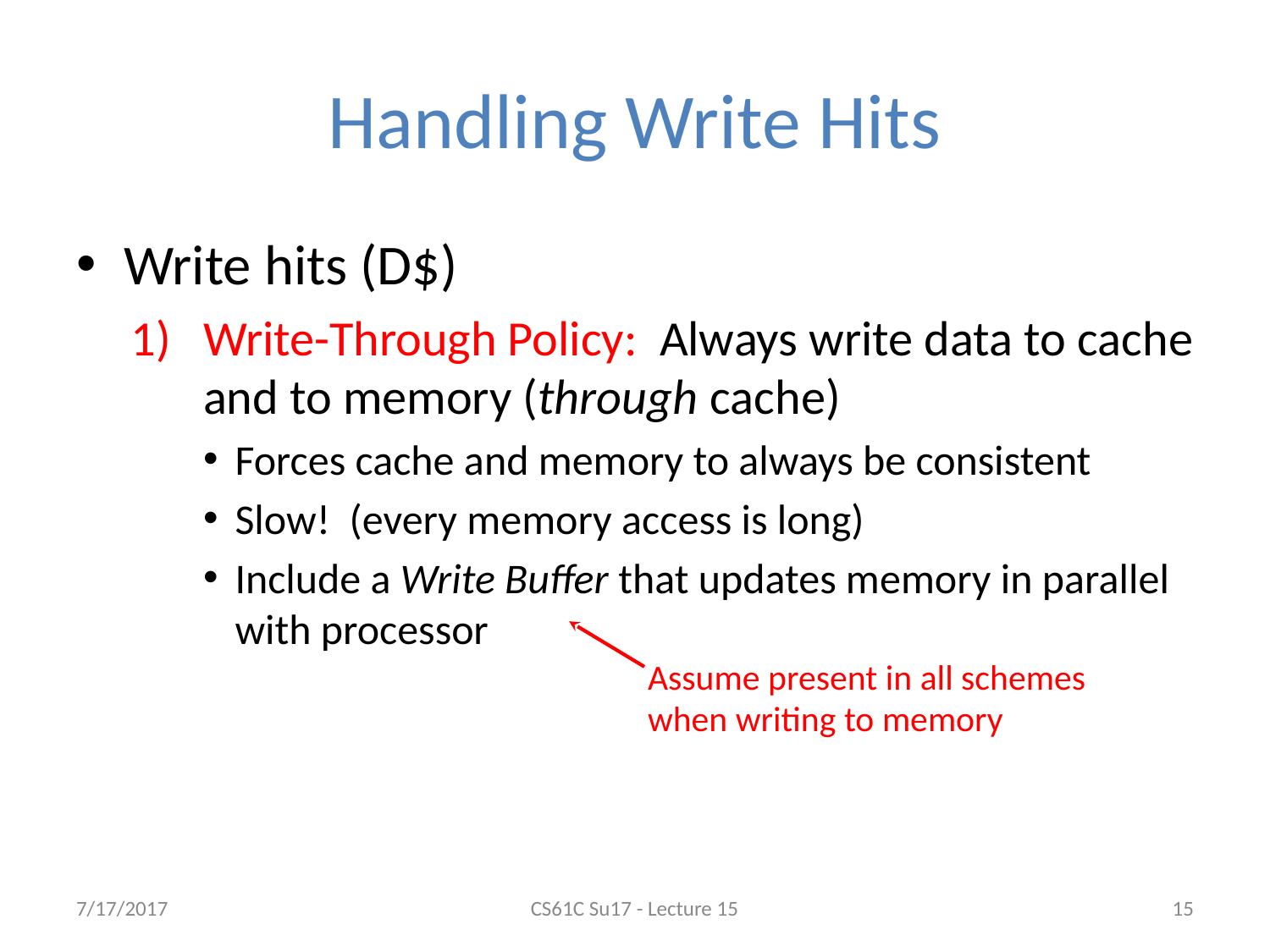

# Handling Write Hits
Write hits (D$)
Write-Through Policy:  Always write data to cache and to memory (through cache)
Forces cache and memory to always be consistent
Slow!  (every memory access is long)
Include a Write Buffer that updates memory in parallel with processor
Assume present in all schemes when writing to memory
7/17/2017
CS61C Su17 - Lecture 15
15